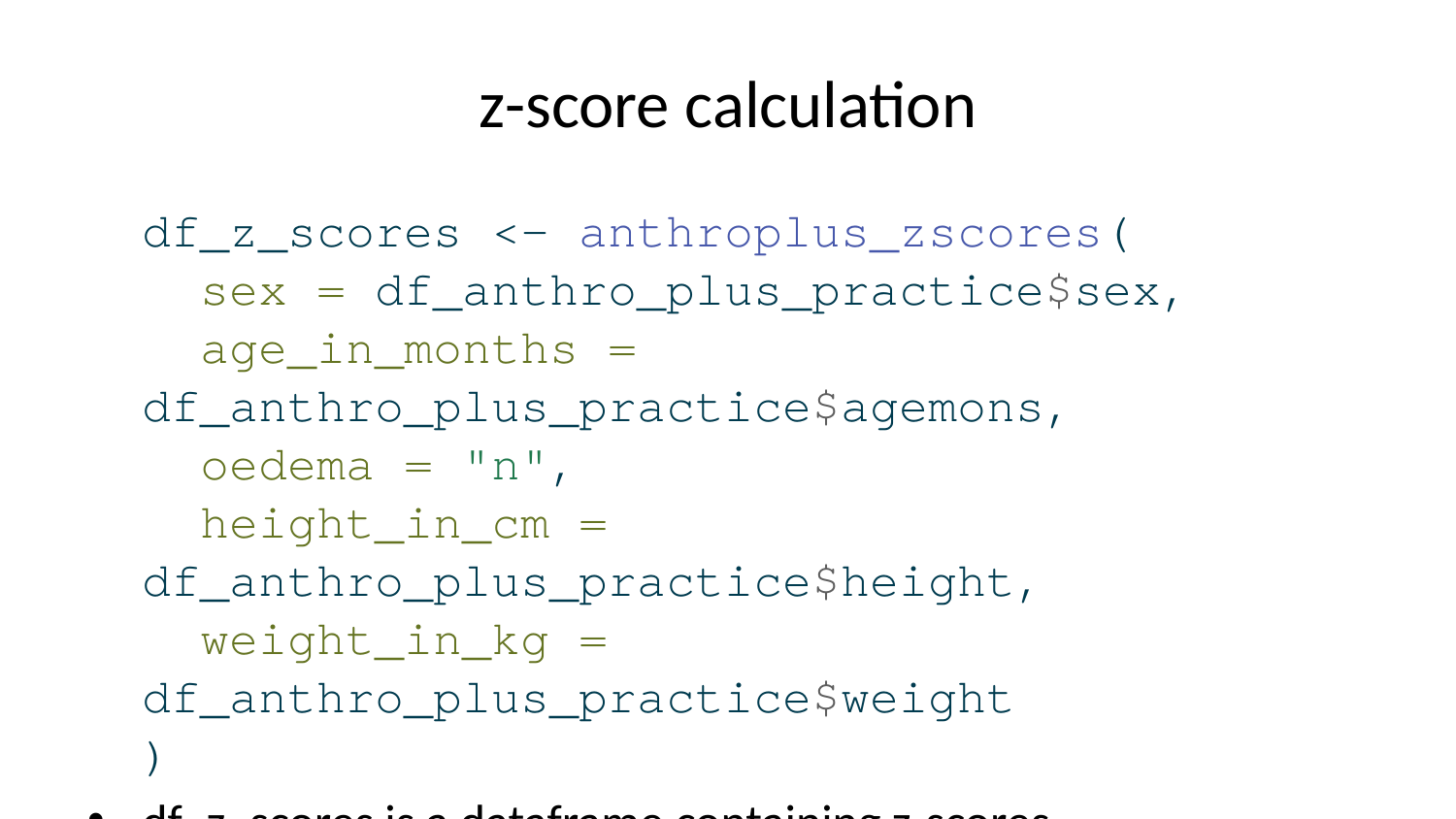

# z-score calculation
df_z_scores <- anthroplus_zscores(
  sex = df_anthro_plus_practice$sex,
  age_in_months = df_anthro_plus_practice$agemons,
  oedema = "n",
  height_in_cm = df_anthro_plus_practice$height,
  weight_in_kg = df_anthro_plus_practice$weight
)
df_z_scores is a dataframe containing z-scores
head(df_z_scores)
  age_in_months csex coedema     cbmi  zhfa zwfa  zbfa fhfa fwfa fbfa
1           228    1       n 21.95057 -0.43   NA -0.08    0   NA    0
2           204    1       n 23.93310 -1.36   NA  0.91    0   NA    0
3           228    1       n 23.42356 -1.72   NA  0.41    0   NA    0
4           204    1       n 22.11035 -0.83   NA  0.34    0   NA    0
5           216    1       n 22.86585 -1.63   NA  0.39    0   NA    0
6           216    1       n 22.93094 -1.75   NA  0.42    0   NA    0